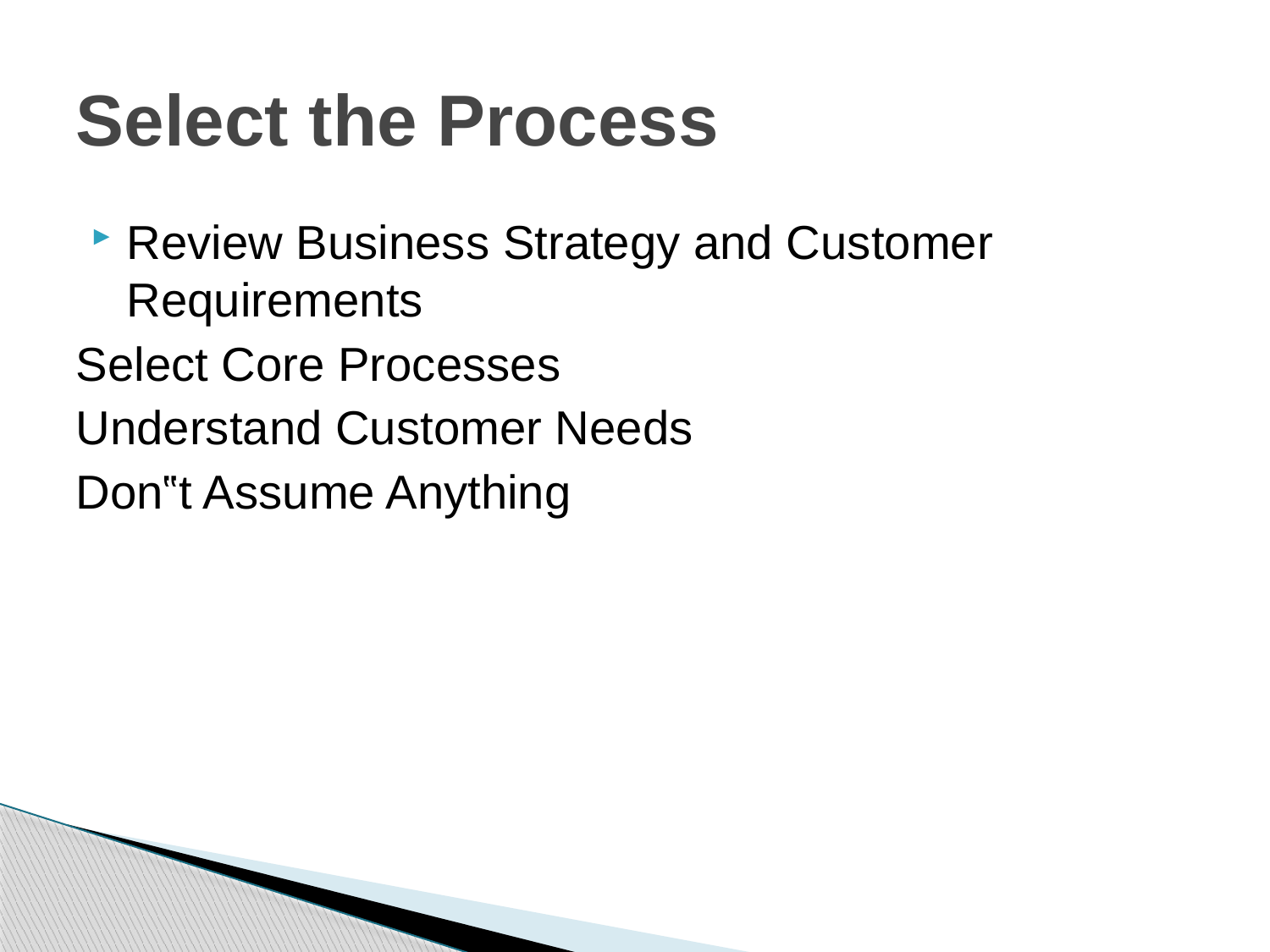

# Select the Process
Review Business Strategy and Customer Requirements
Select Core Processes
Understand Customer Needs
Don‟t Assume Anything